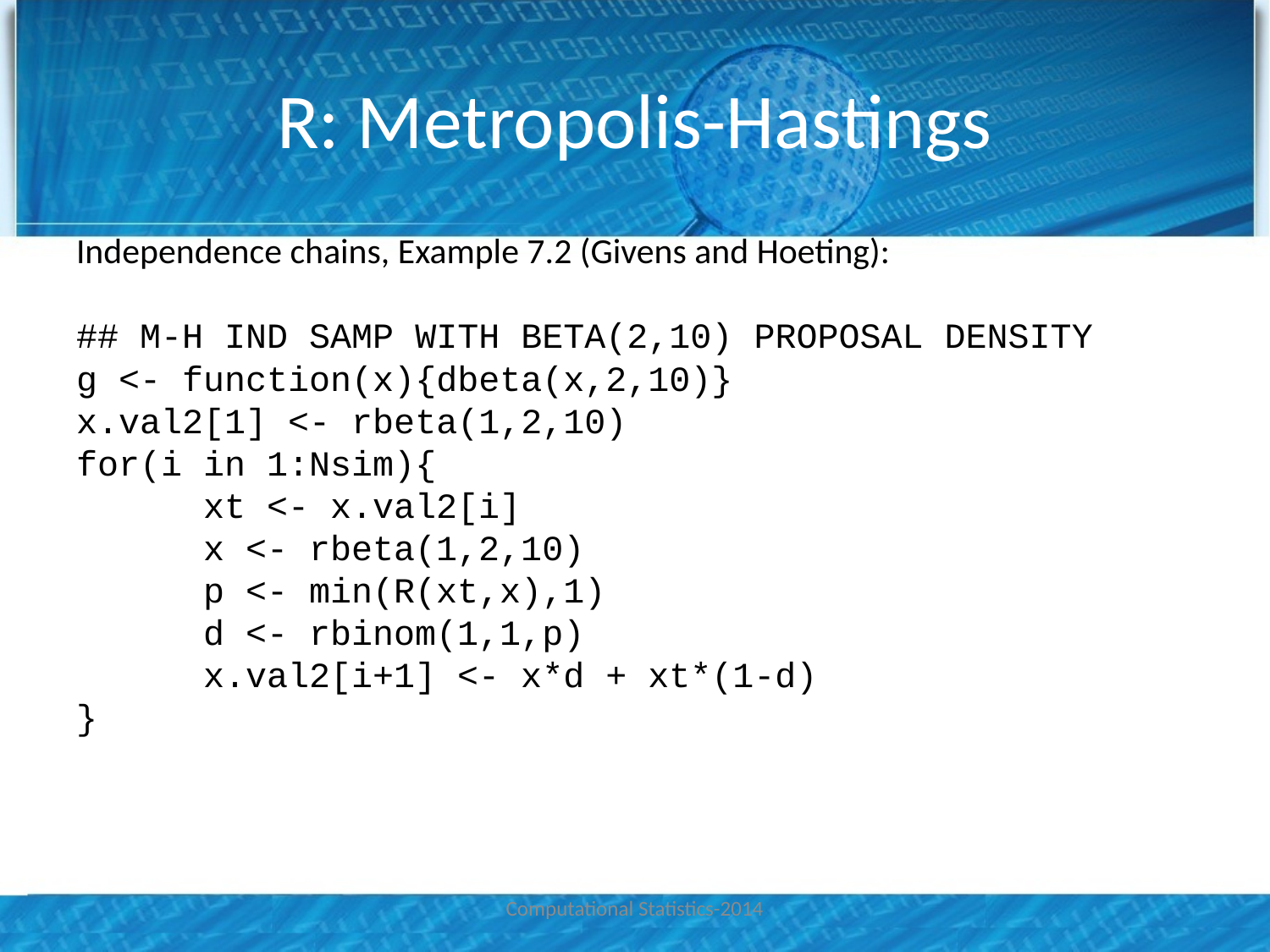

# R: Metropolis-Hastings
Independence chains, Example 7.2 (Givens and Hoeting):

## M-H IND SAMP WITH BETA(2,10) PROPOSAL DENSITY
g <- function(x){dbeta(x,2,10)}
x.val2[1] <- rbeta(1,2,10)
for(i in 1:Nsim){
      xt <- x.val2[i]
      x <- rbeta(1,2,10)
      p <- min(R(xt,x),1)
      d <- rbinom(1,1,p)
      x.val2[i+1] <- x*d + xt*(1-d)
}
Computational Statistics-2014